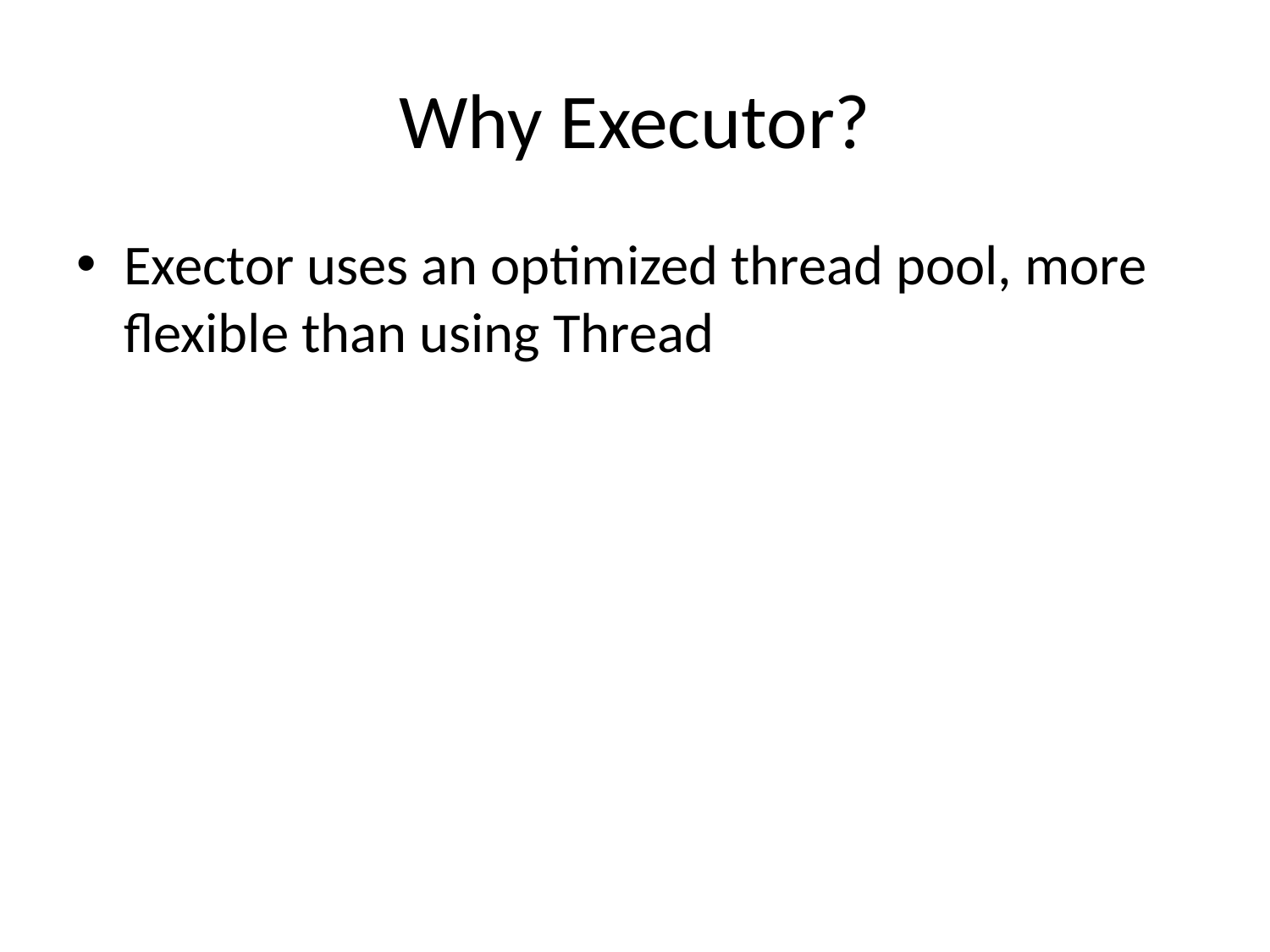

# Why Executor?
Exector uses an optimized thread pool, more flexible than using Thread